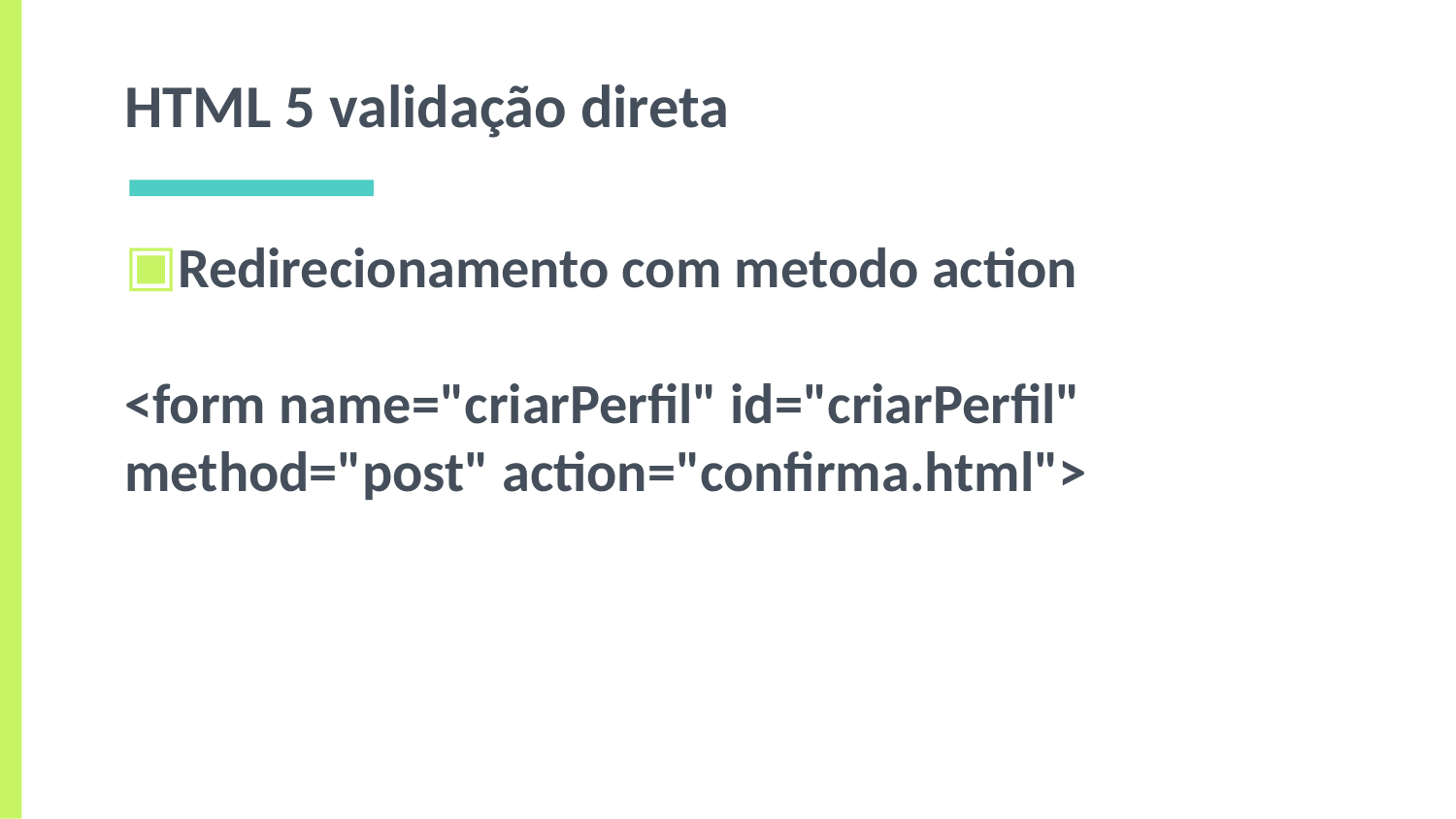

# HTML 5 validação direta
Redirecionamento com metodo action

<form name="criarPerfil" id="criarPerfil" method="post" action="confirma.html">